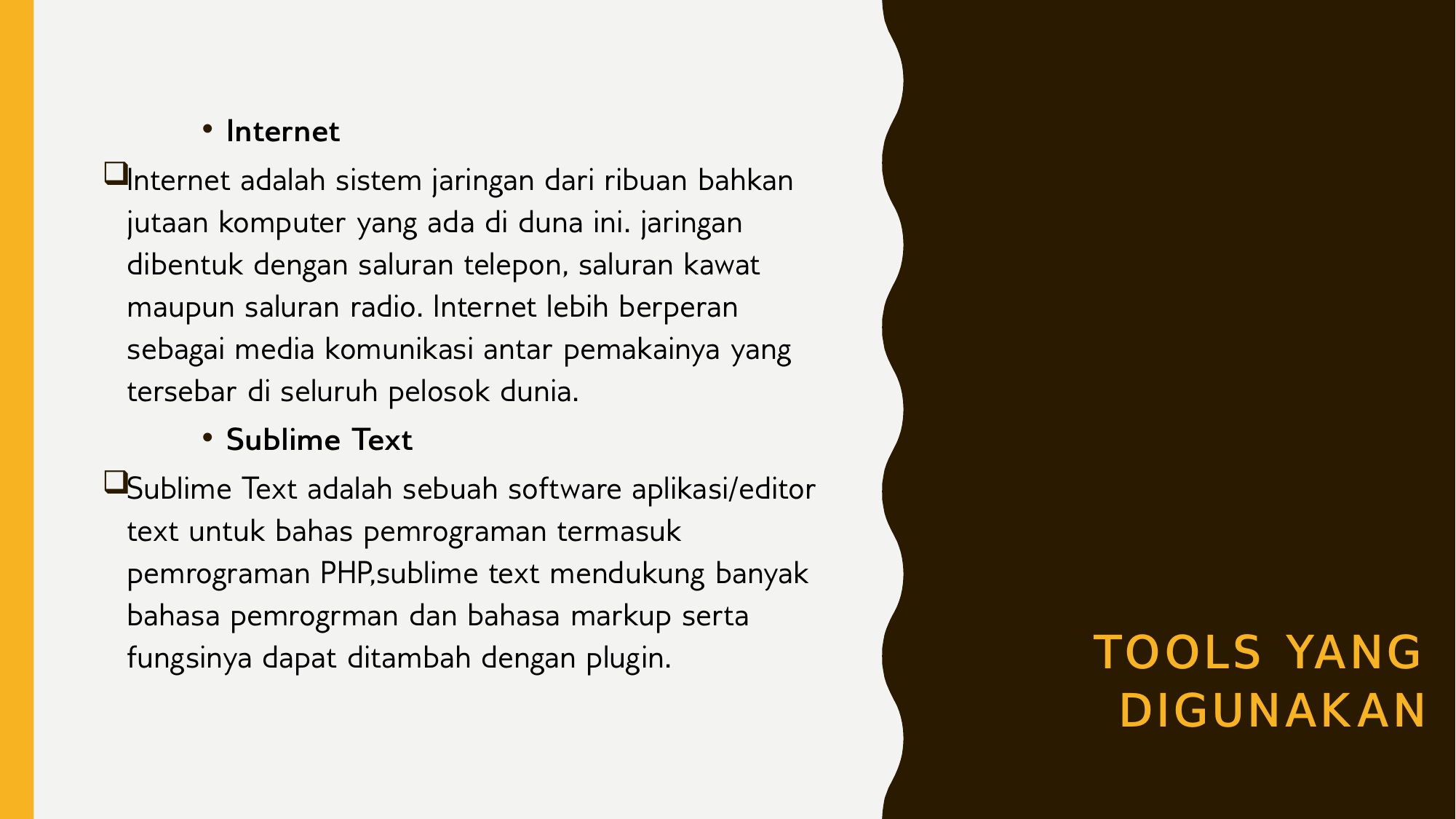

Internet
Internet adalah sistem jaringan dari ribuan bahkan jutaan komputer yang ada di duna ini. jaringan dibentuk dengan saluran telepon, saluran kawat maupun saluran radio. Internet lebih berperan sebagai media komunikasi antar pemakainya yang tersebar di seluruh pelosok dunia.
Sublime Text
Sublime Text adalah sebuah software aplikasi/editor text untuk bahas pemrograman termasuk pemrograman PHP,sublime text mendukung banyak bahasa pemrogrman dan bahasa markup serta fungsinya dapat ditambah dengan plugin.

# TOOLS YANG DIGUNAKAN